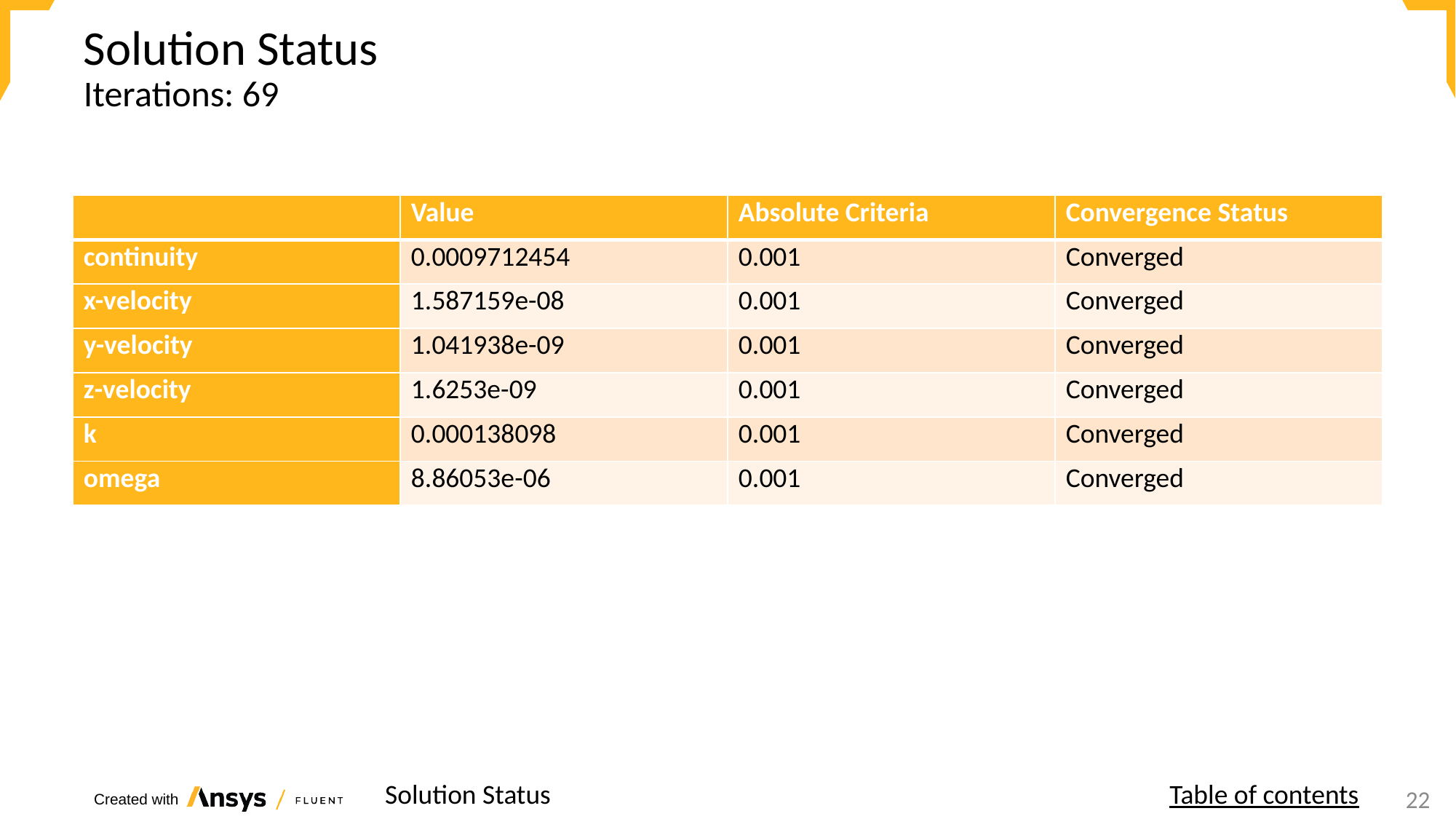

# Solution Status
Iterations: 69

|  | Value | Absolute Criteria | Convergence Status |
| --- | --- | --- | --- |
| continuity | 0.0009712454 | 0.001 | Converged |
| x-velocity | 1.587159e-08 | 0.001 | Converged |
| y-velocity | 1.041938e-09 | 0.001 | Converged |
| z-velocity | 1.6253e-09 | 0.001 | Converged |
| k | 0.000138098 | 0.001 | Converged |
| omega | 8.86053e-06 | 0.001 | Converged |
Solution Status
Table of contents
22